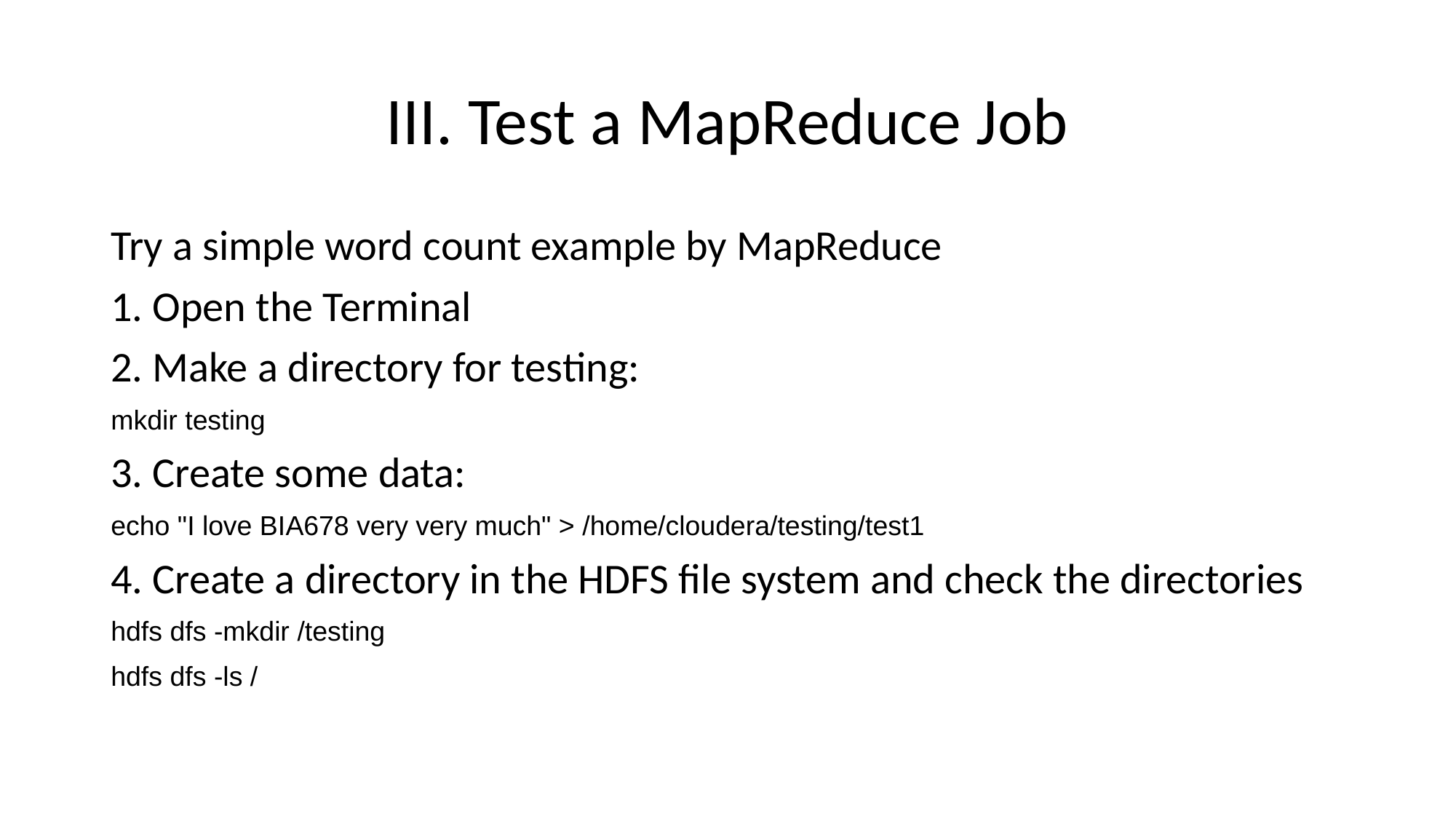

# III. Test a MapReduce Job
Try a simple word count example by MapReduce
1. Open the Terminal
2. Make a directory for testing:
mkdir testing
3. Create some data:
echo "I love BIA678 very very much" > /home/cloudera/testing/test1
4. Create a directory in the HDFS file system and check the directories
hdfs dfs -mkdir /testing
hdfs dfs -ls /